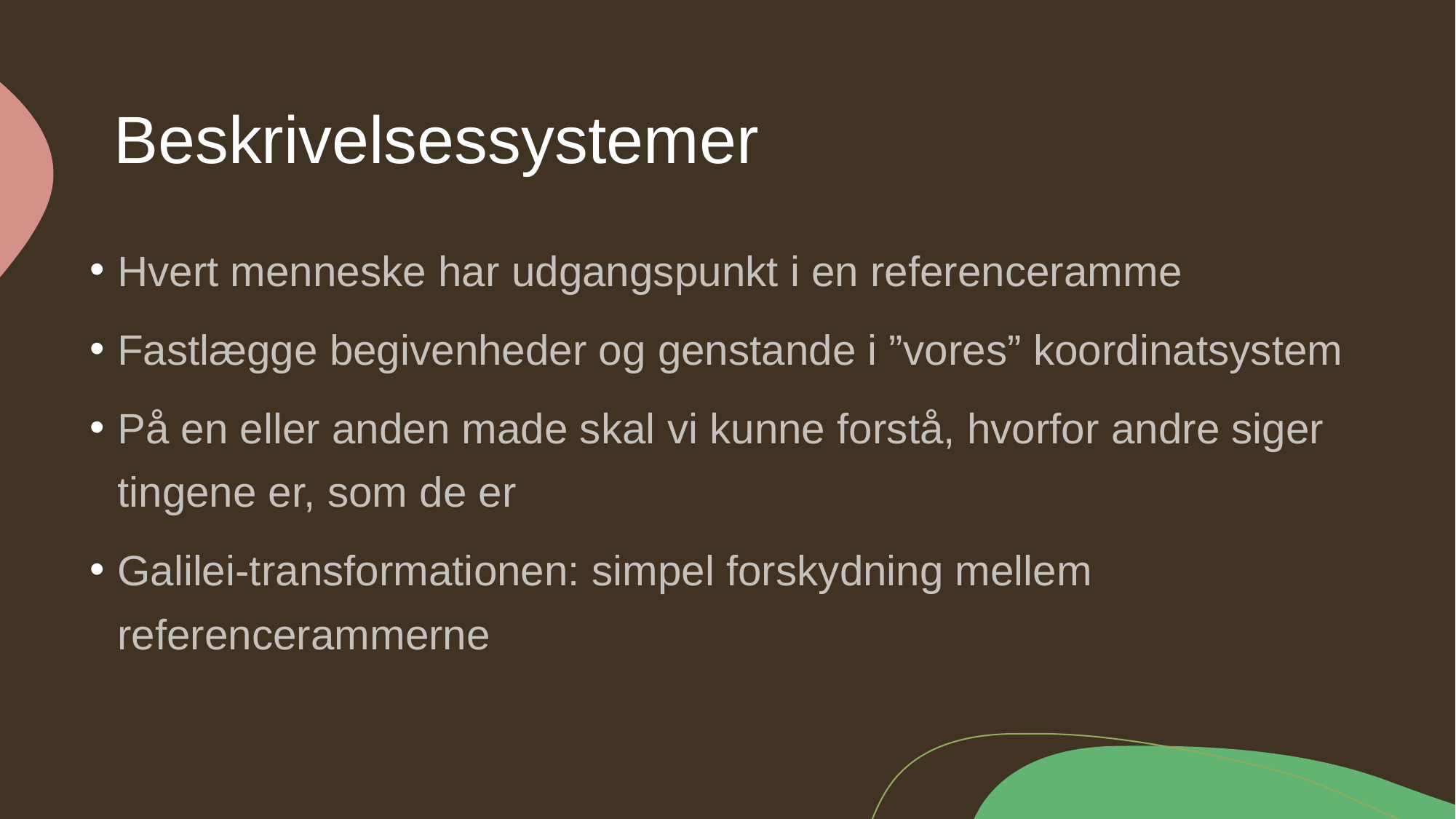

# Beskrivelsessystemer
Hvert menneske har udgangspunkt i en referenceramme
Fastlægge begivenheder og genstande i ”vores” koordinatsystem
På en eller anden made skal vi kunne forstå, hvorfor andre siger tingene er, som de er
Galilei-transformationen: simpel forskydning mellem referencerammerne